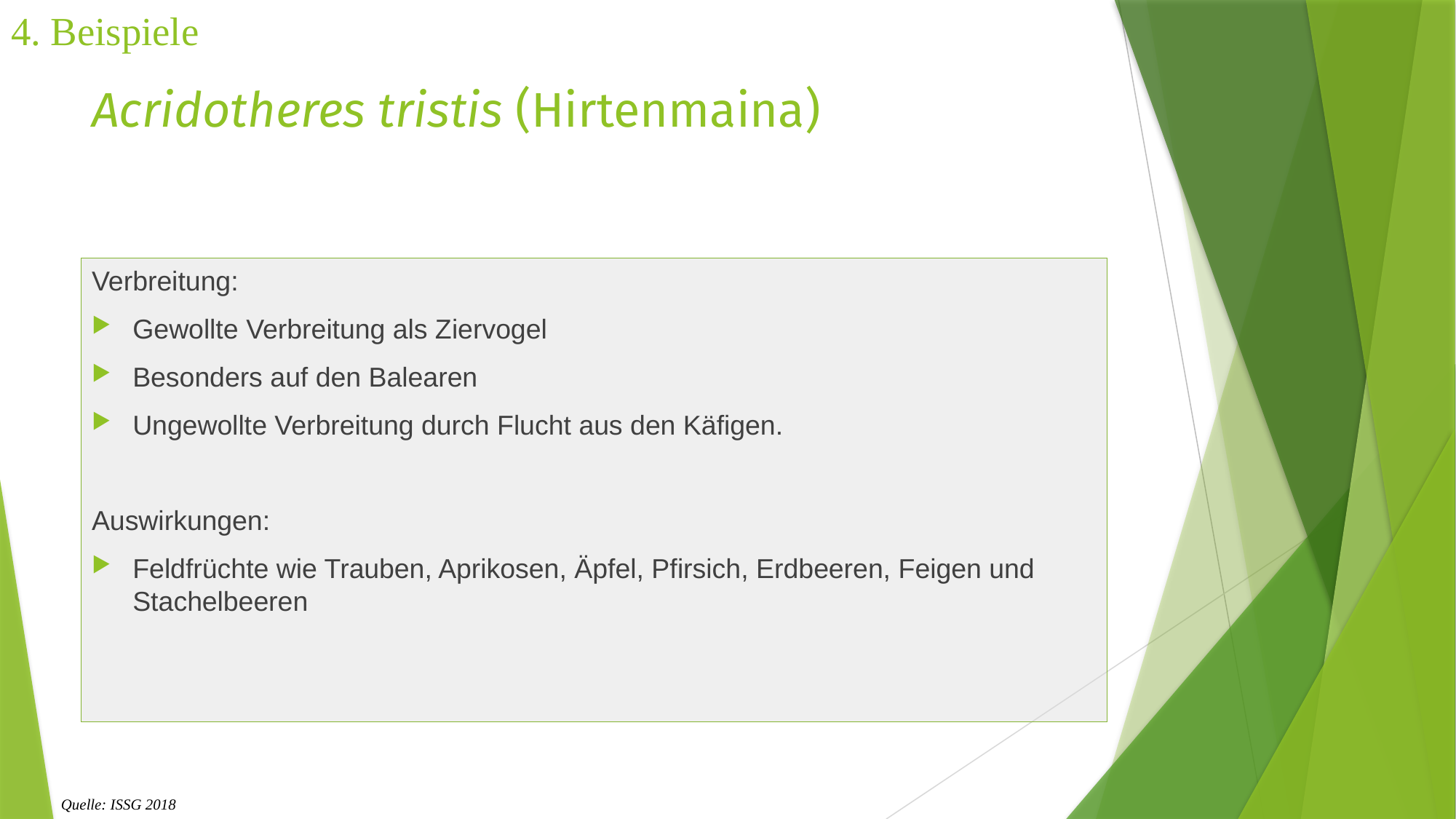

4. Beispiele
# Acridotheres tristis (Hirtenmaina)
Verbreitung:
Gewollte Verbreitung als Ziervogel
Besonders auf den Balearen
Ungewollte Verbreitung durch Flucht aus den Käfigen.

Auswirkungen:
Feldfrüchte wie Trauben, Aprikosen, Äpfel, Pfirsich, Erdbeeren, Feigen und Stachelbeeren

Quelle: ISSG 2018